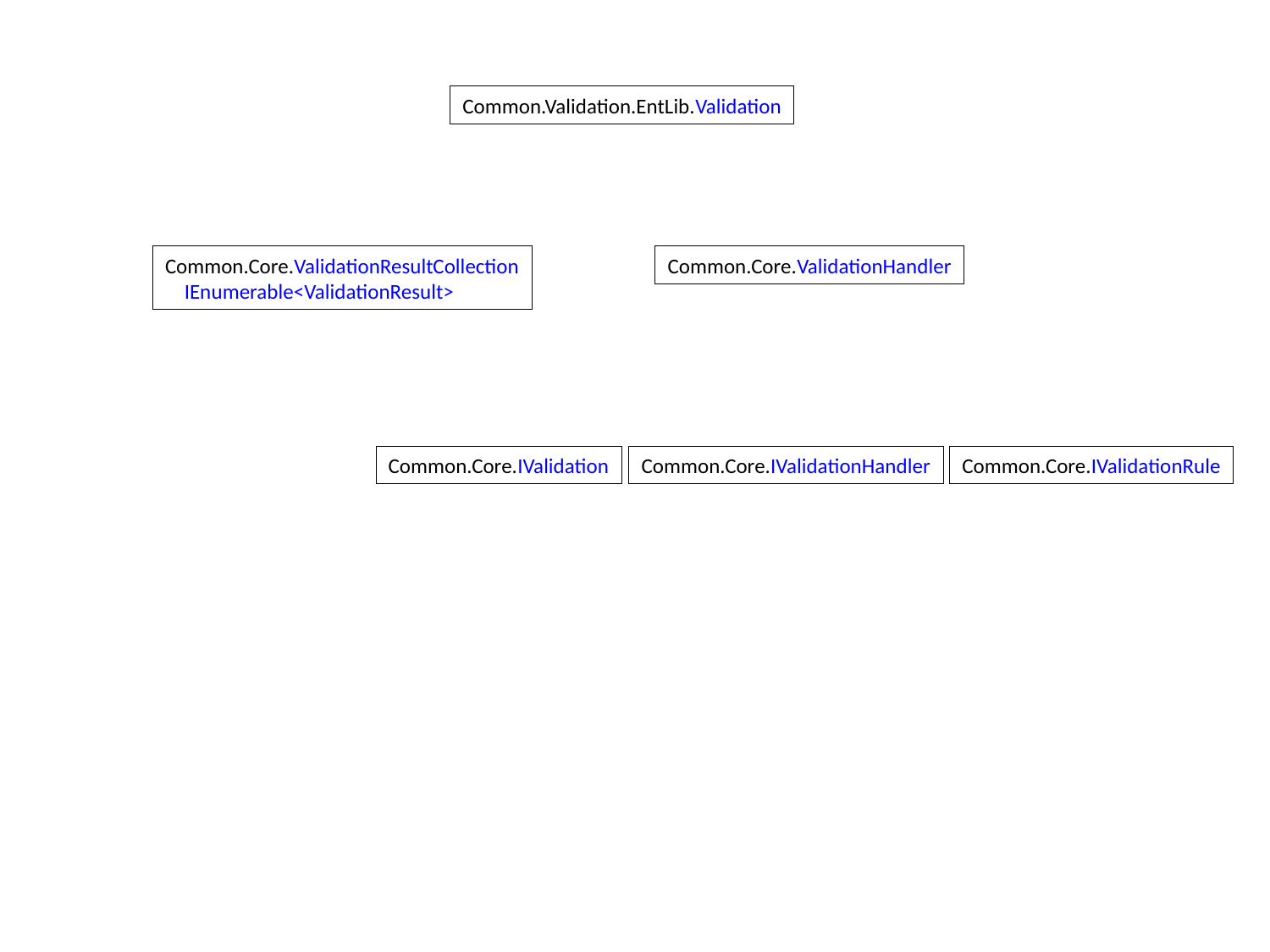

Common.Validation.EntLib.Validation
Common.Core.ValidationResultCollection
    IEnumerable<ValidationResult>
Common.Core.ValidationHandler
Common.Core.IValidation
Common.Core.IValidationHandler
Common.Core.IValidationRule